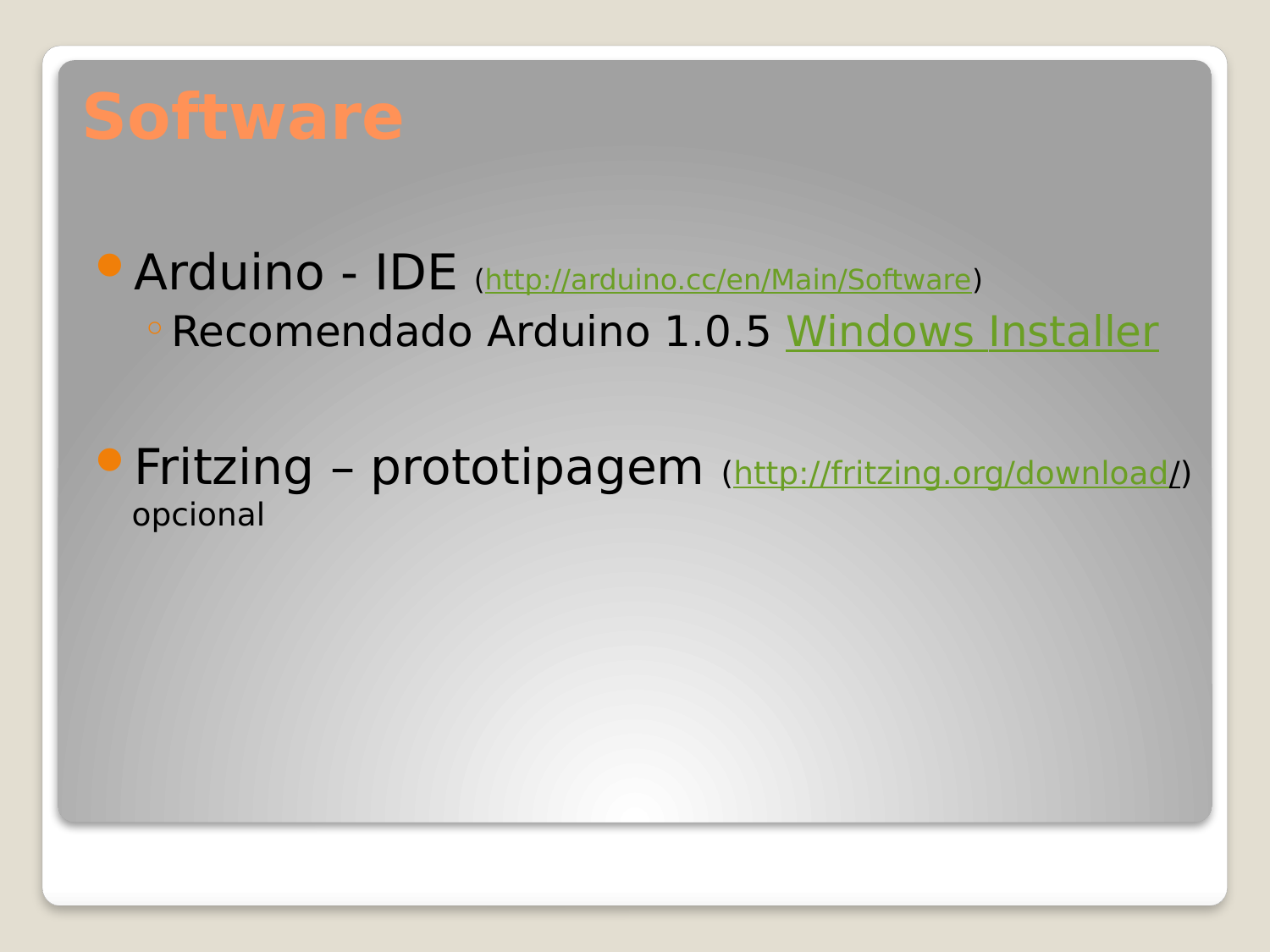

# Software
Arduino - IDE (http://arduino.cc/en/Main/Software)
Recomendado Arduino 1.0.5 Windows Installer

Fritzing – prototipagem (http://fritzing.org/download/) opcional